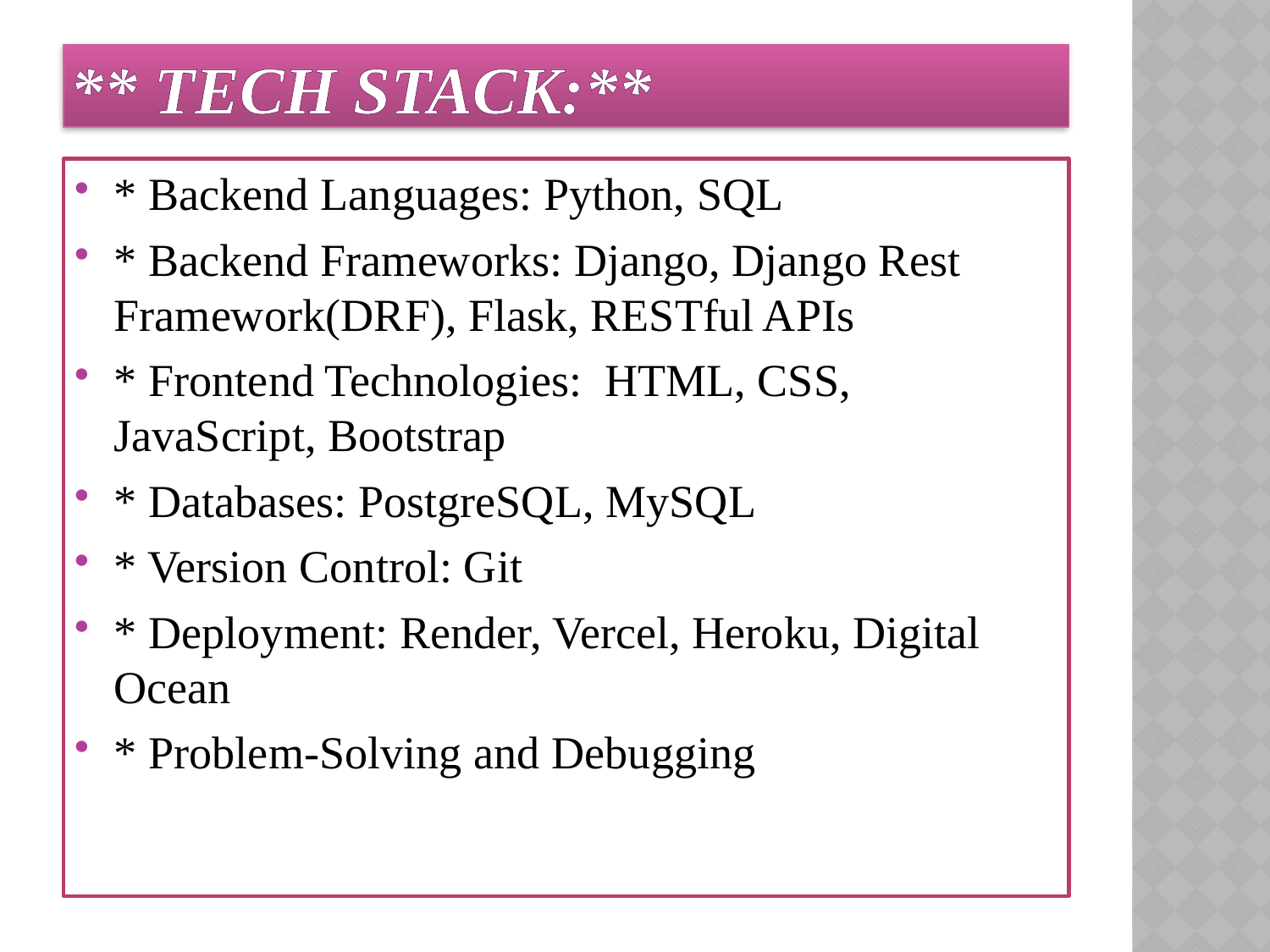

# ** Tech Stack:**
* Backend Languages: Python, SQL
* Backend Frameworks: Django, Django Rest Framework(DRF), Flask, RESTful APIs
* Frontend Technologies:  HTML, CSS, JavaScript, Bootstrap
* Databases: PostgreSQL, MySQL
* Version Control: Git
* Deployment: Render, Vercel, Heroku, Digital Ocean
* Problem-Solving and Debugging